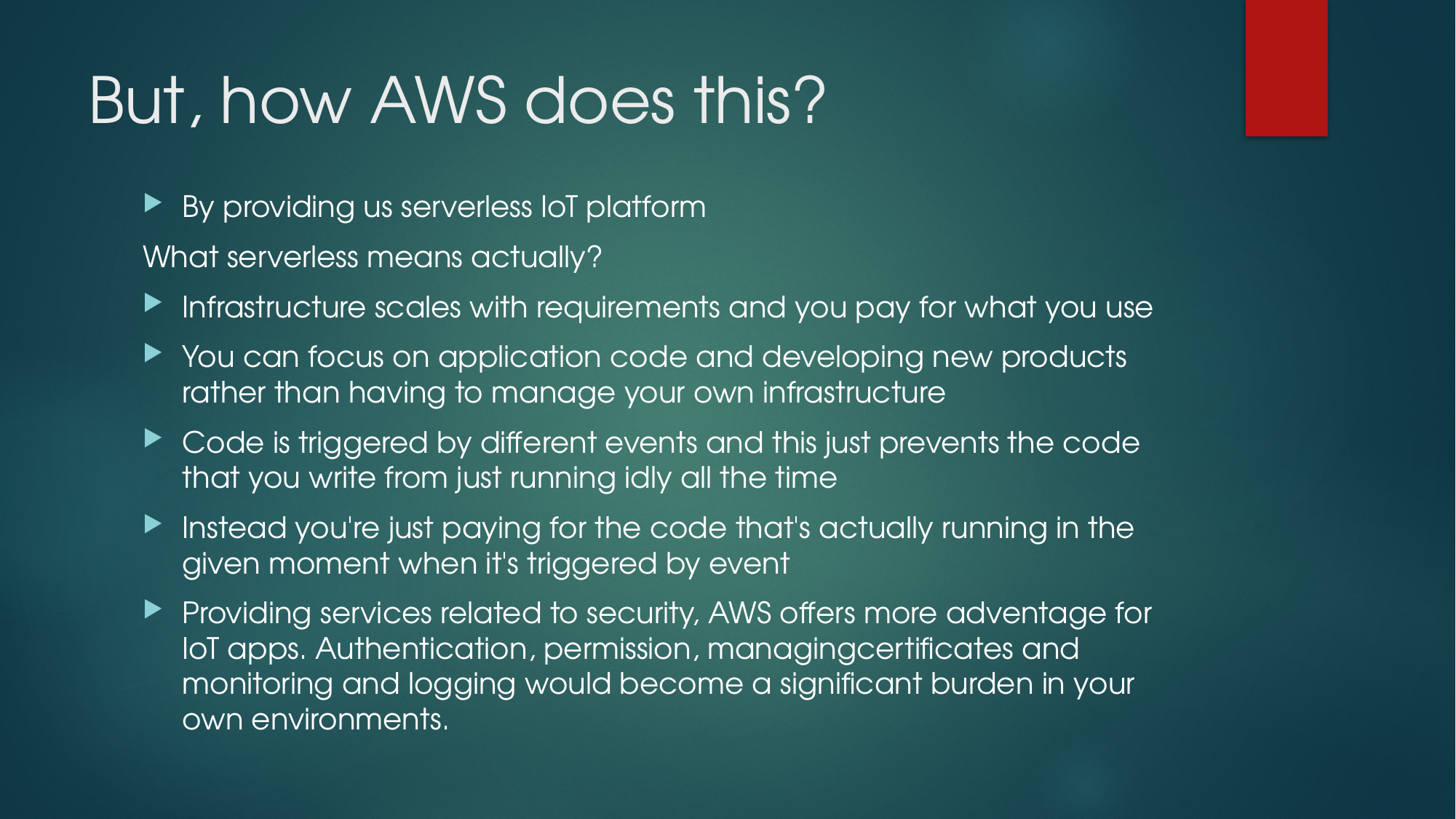

# But, how AWS does this?
By providing us serverless IoT platform
What serverless means actually?
Infrastructure scales with requirements and you pay for what you use
You can focus on application code and developing new products rather than having to manage your own infrastructure
Code is triggered by different events and this just prevents the code that you write from just running idly all the time
Instead you're just paying for the code that's actually running in the given moment when it's triggered by event
Providing services related to security, AWS offers more adventage for IoT apps. Authentication, permission, managingcertificates and monitoring and logging would become a significant burden in your own environments.